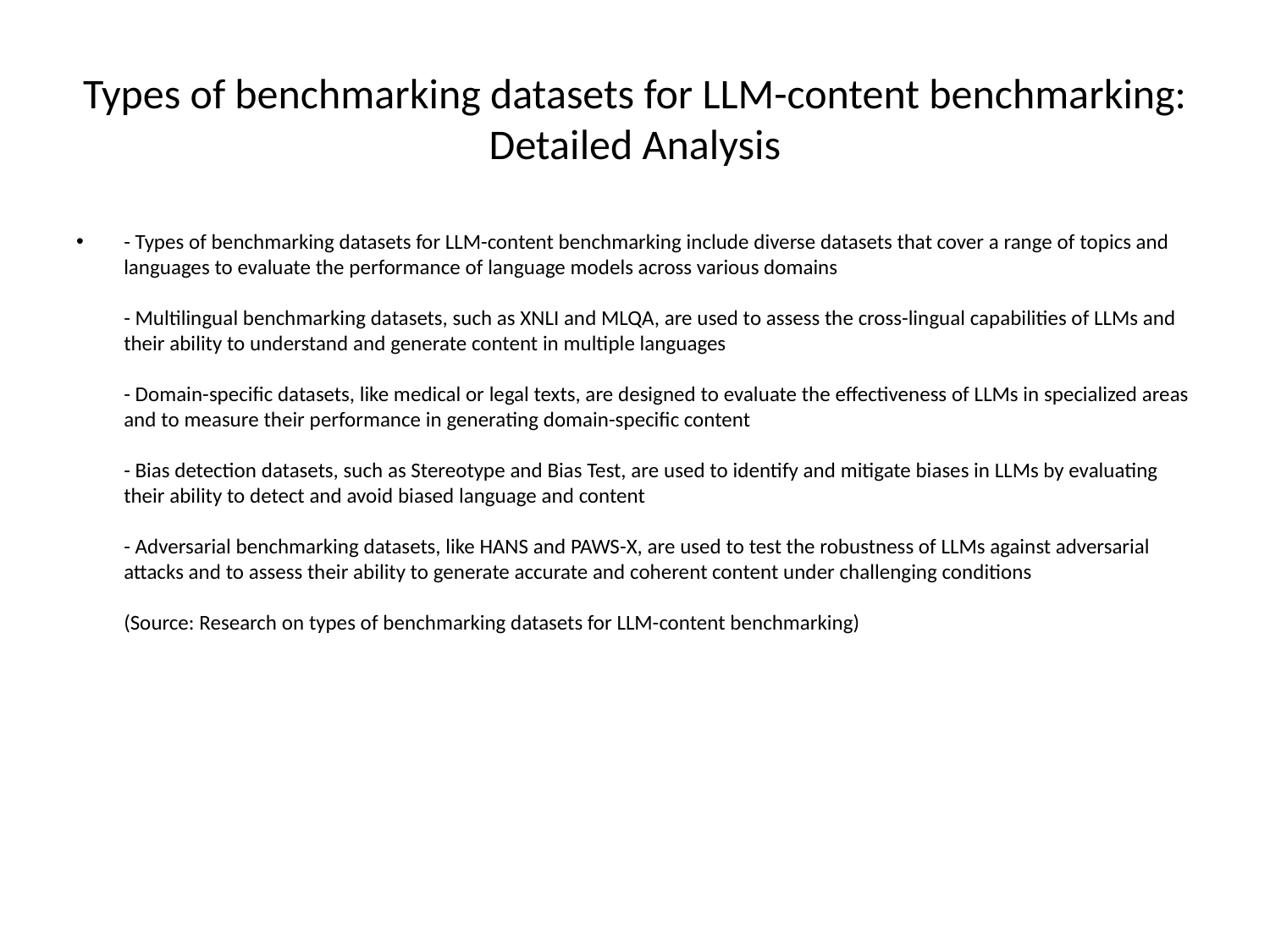

# Types of benchmarking datasets for LLM-content benchmarking: Detailed Analysis
- Types of benchmarking datasets for LLM-content benchmarking include diverse datasets that cover a range of topics and languages to evaluate the performance of language models across various domains
- Multilingual benchmarking datasets, such as XNLI and MLQA, are used to assess the cross-lingual capabilities of LLMs and their ability to understand and generate content in multiple languages
- Domain-specific datasets, like medical or legal texts, are designed to evaluate the effectiveness of LLMs in specialized areas and to measure their performance in generating domain-specific content
- Bias detection datasets, such as Stereotype and Bias Test, are used to identify and mitigate biases in LLMs by evaluating their ability to detect and avoid biased language and content
- Adversarial benchmarking datasets, like HANS and PAWS-X, are used to test the robustness of LLMs against adversarial attacks and to assess their ability to generate accurate and coherent content under challenging conditions
(Source: Research on types of benchmarking datasets for LLM-content benchmarking)